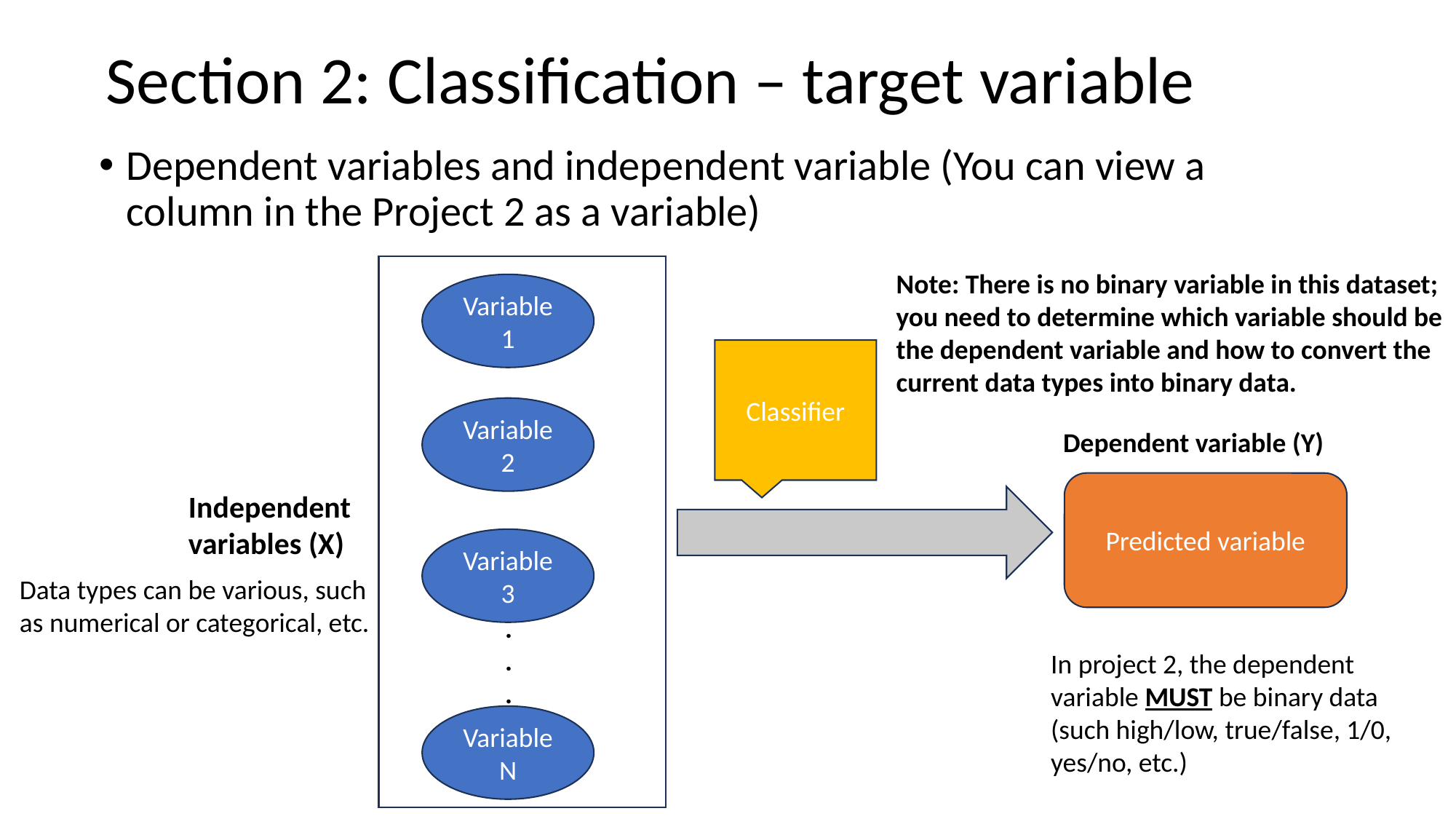

# Section 2: Classification – target variable
Dependent variables and independent variable (You can view a column in the Project 2 as a variable)

Variable 1
Variable 2
Variable 3
.
.
.
Variable N
Note: There is no binary variable in this dataset; you need to determine which variable should be the dependent variable and how to convert the current data types into binary data.
Classifier

Dependent variable (Y)
Predicted variable
Independent variables (X)
Data types can be various, such as numerical or categorical, etc.
In project 2, the dependent variable MUST be binary data (such high/low, true/false, 1/0, yes/no, etc.)